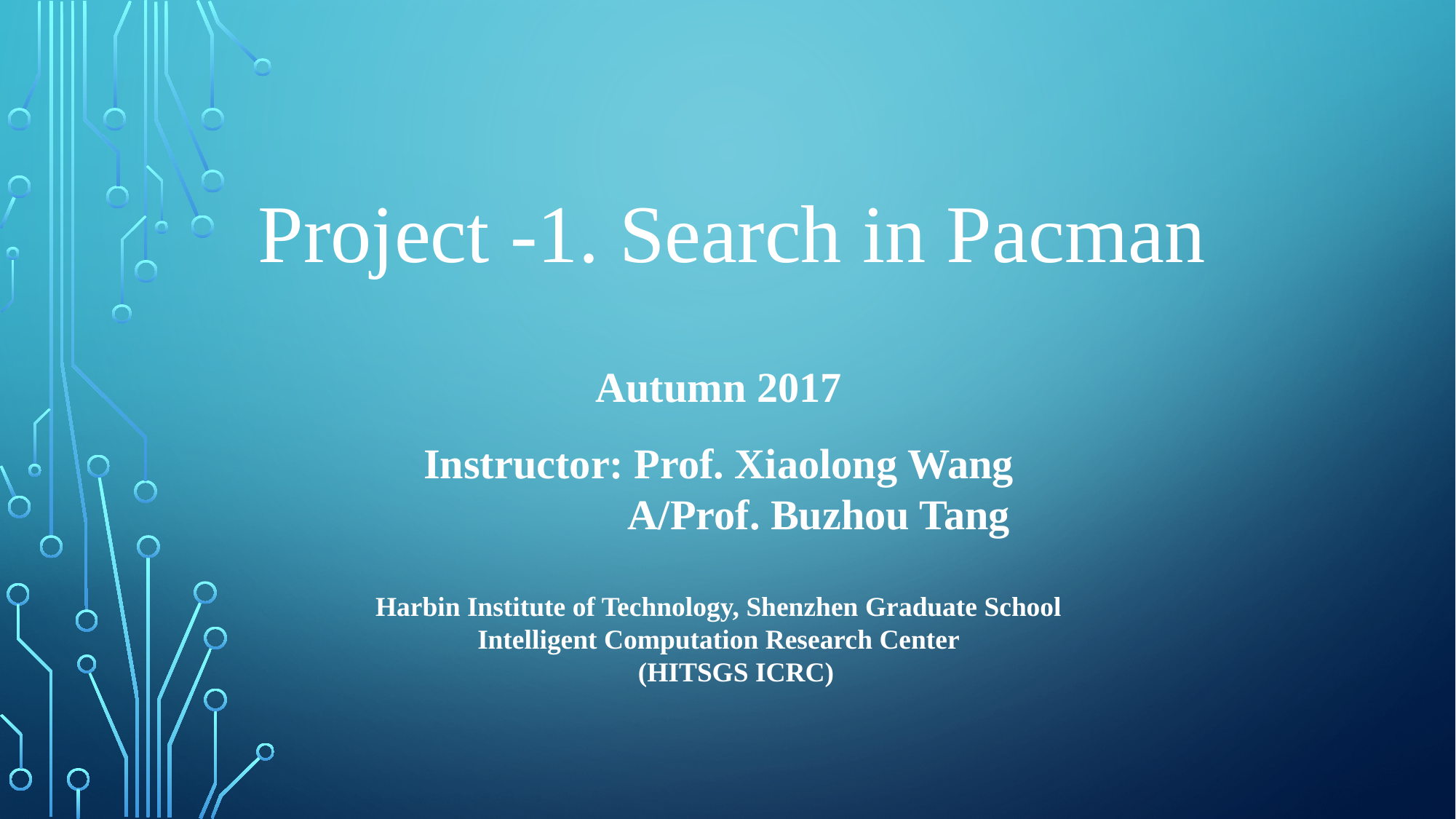

Project -1. Search in Pacman
Autumn 2017

Instructor: Prof. Xiaolong Wang
                   A/Prof. Buzhou Tang

Harbin Institute of Technology, Shenzhen Graduate School
Intelligent Computation Research Center
            (HITSGS ICRC)